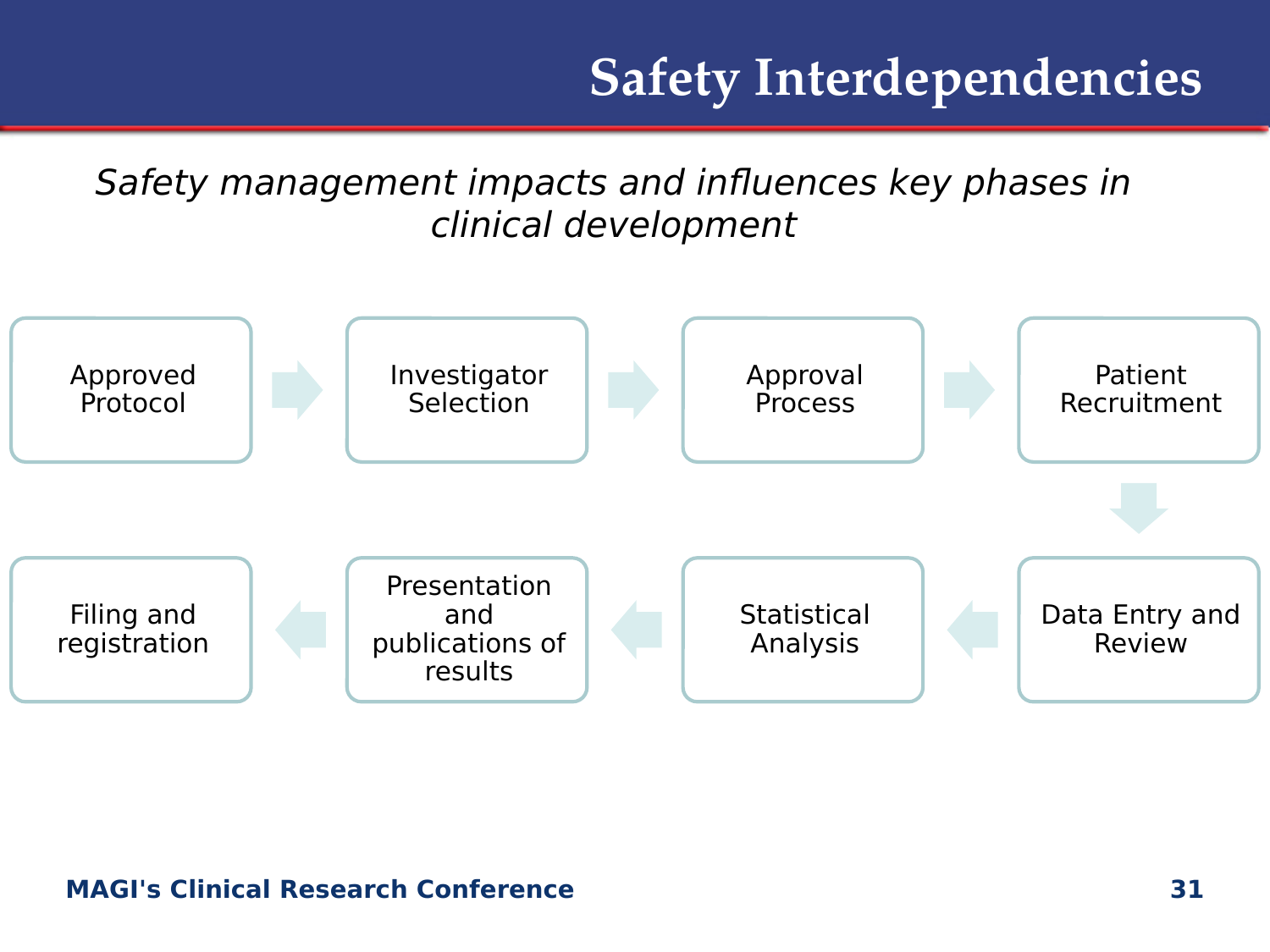

# Safety Interdependencies
Safety management impacts and influences key phases in clinical development

Approved Protocol

Investigator Selection

Approval Process

Patient Recruitment

Data Entry and Review

Statistical Analysis

Presentation and publications of results

Filing and registration
MAGI's Clinical Research Conference
31